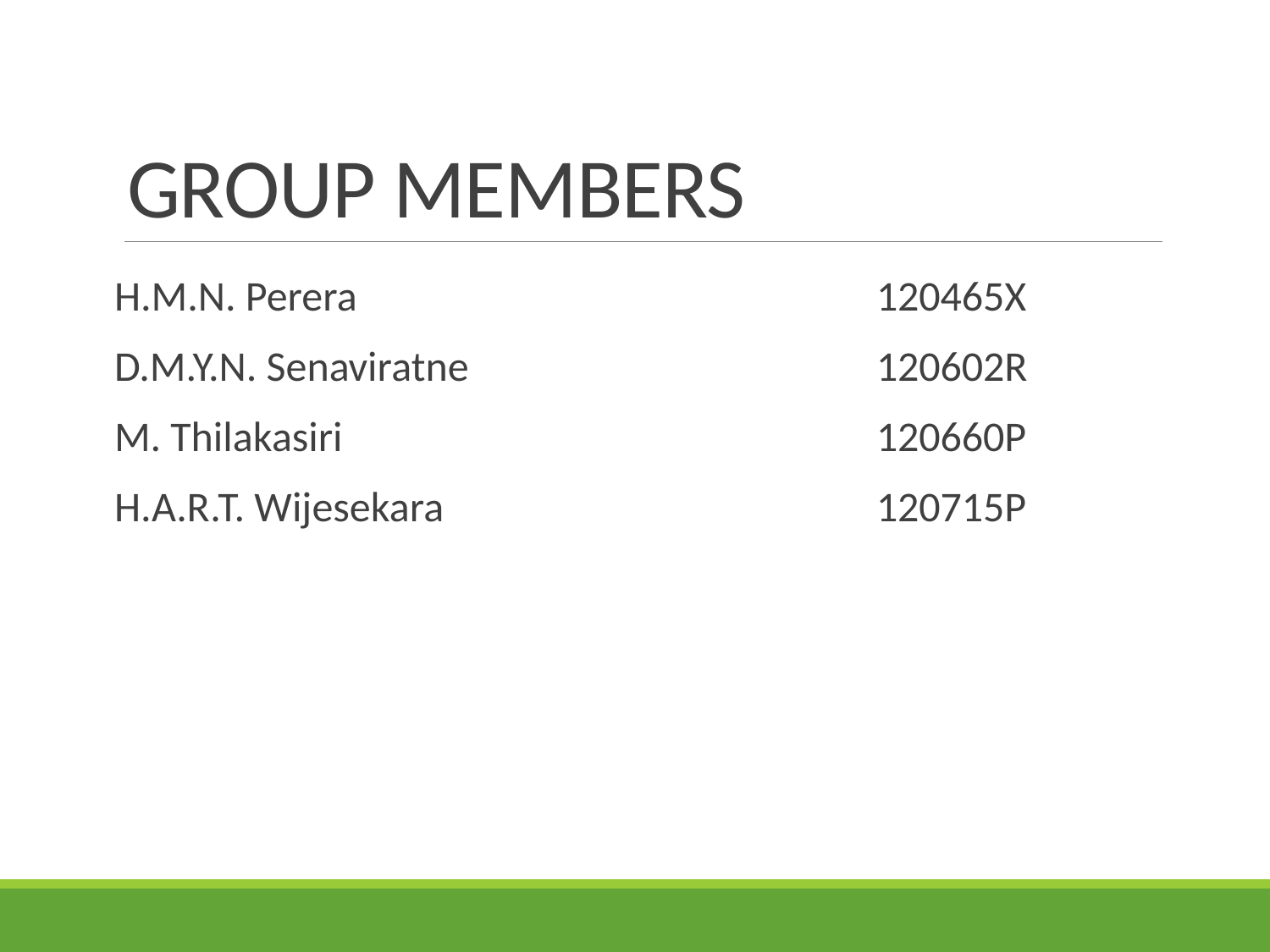

# GROUP MEMBERS
H.M.N. Perera					120465X
D.M.Y.N. Senaviratne				120602R
M. Thilakasiri					120660P
H.A.R.T. Wijesekara				120715P